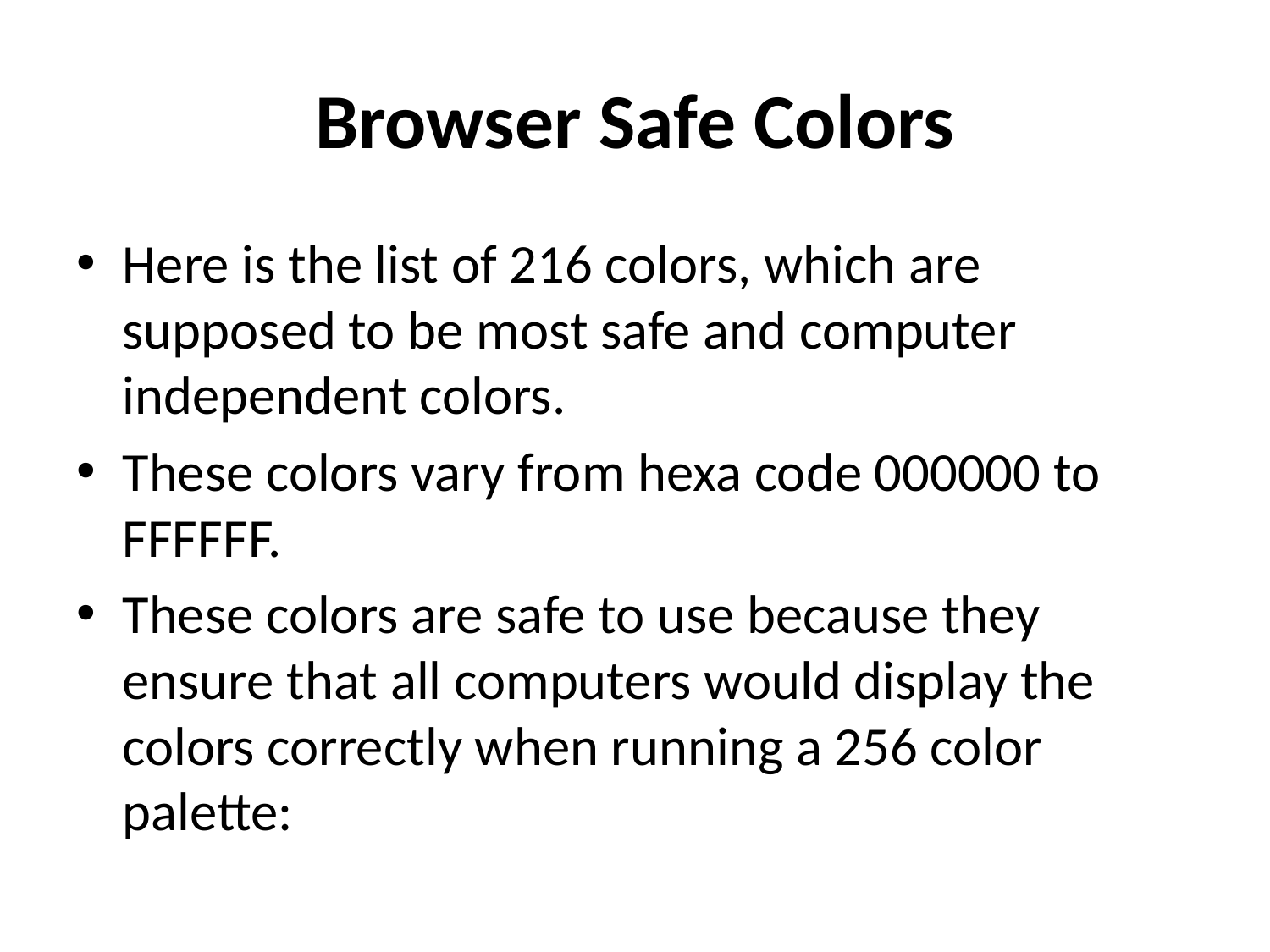

# Browser Safe Colors
Here is the list of 216 colors, which are supposed to be most safe and computer independent colors.
These colors vary from hexa code 000000 to FFFFFF.
These colors are safe to use because they ensure that all computers would display the colors correctly when running a 256 color palette: